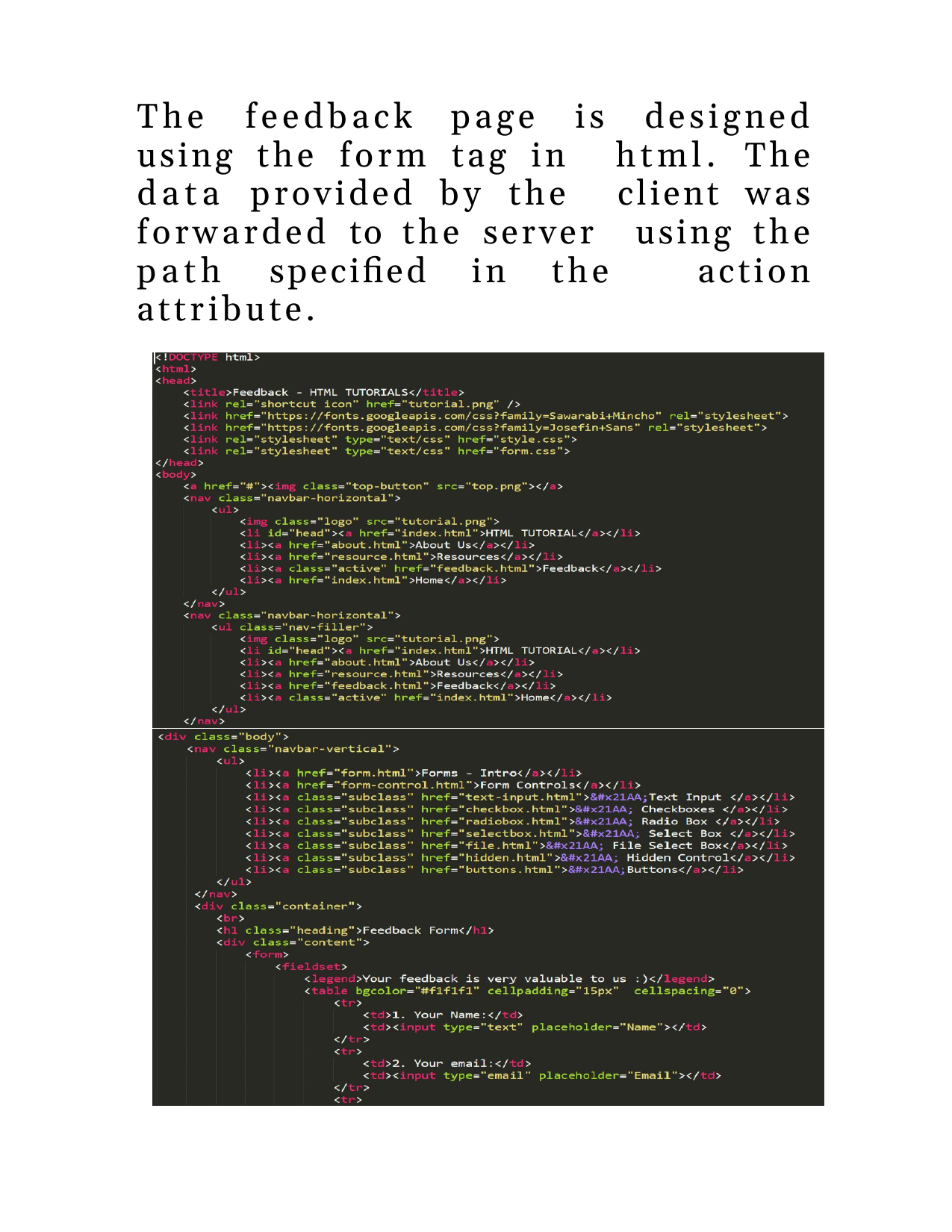

The feedback page is designed using the form tag in  html. The data provided by the  client was forwarded to the server  using the path specified in the  action attribute.